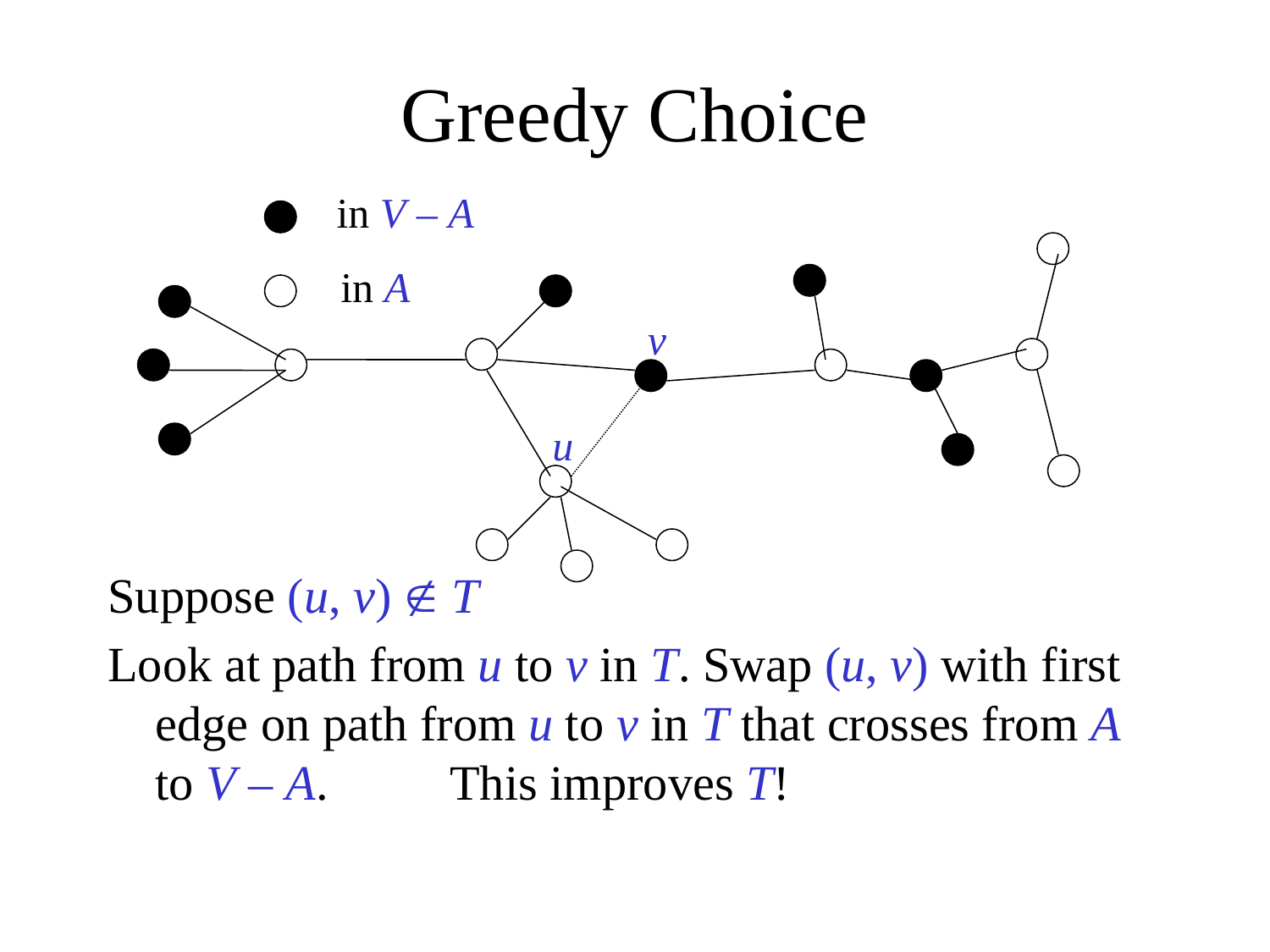

# Greedy Choice
in V – A

Suppose (u, v) ∉ T
Look at path from u to v in T. Swap (u, v) with first edge on path from u to v in T that crosses from A to V – A.          This improves T!

in A

v

u

14